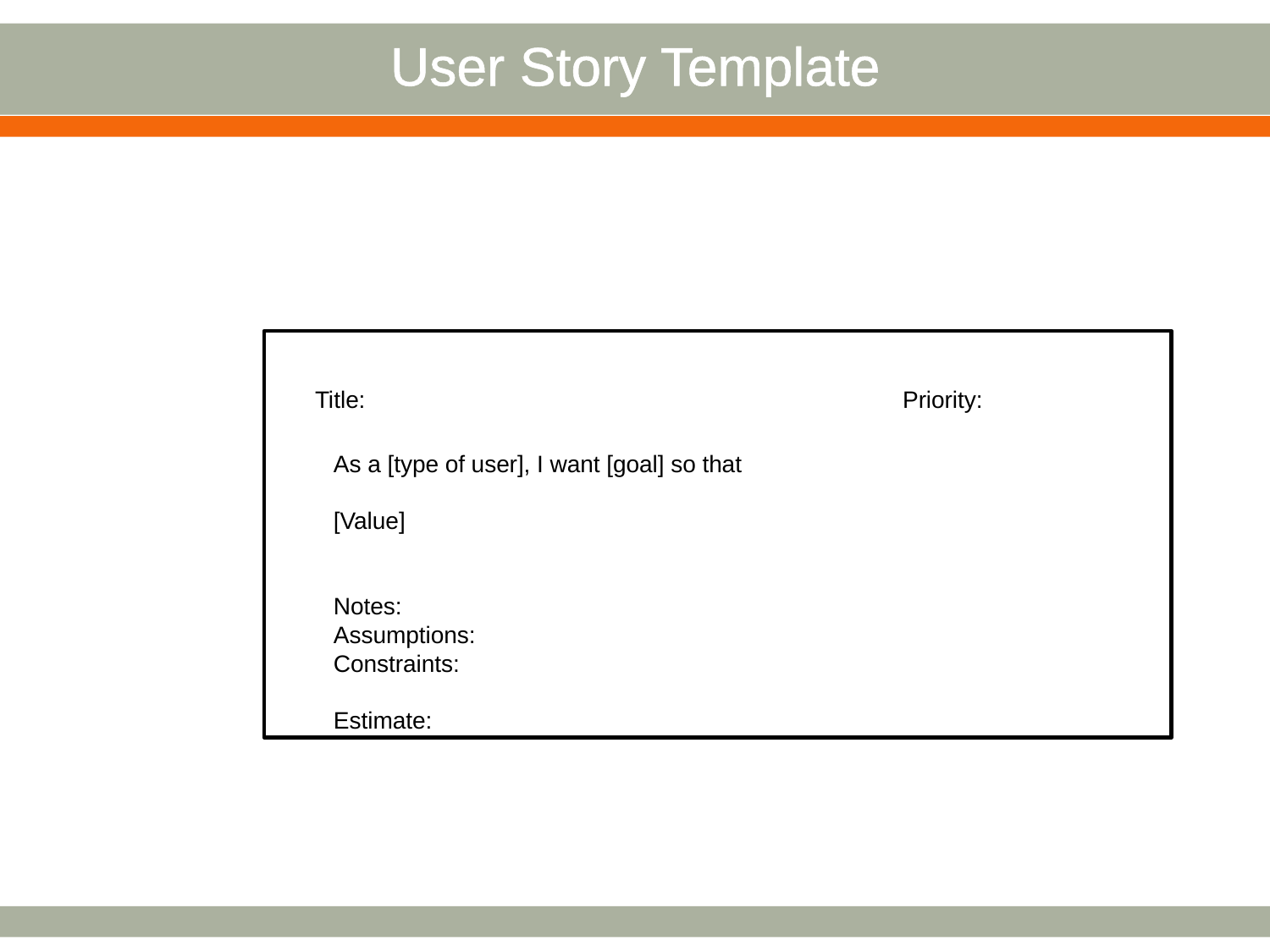

# User Story Template

Title:
Priority:
As a [type of user], I want [goal] so that

[Value]

Notes:
Assumptions:
Constraints:
						Estimate: